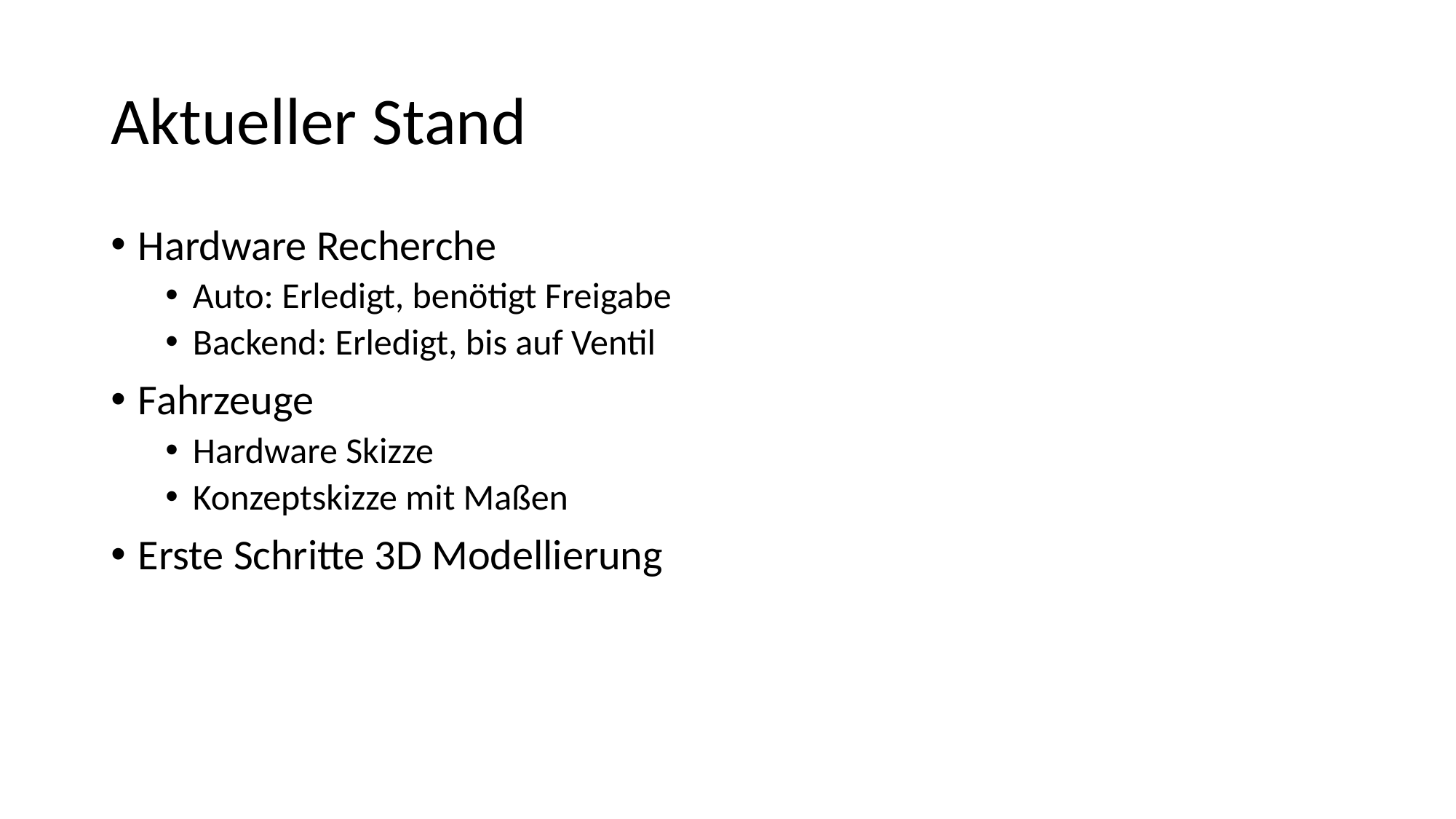

# Aktueller Stand
Hardware Recherche
Auto: Erledigt, benötigt Freigabe
Backend: Erledigt, bis auf Ventil
Fahrzeuge
Hardware Skizze
Konzeptskizze mit Maßen
Erste Schritte 3D Modellierung